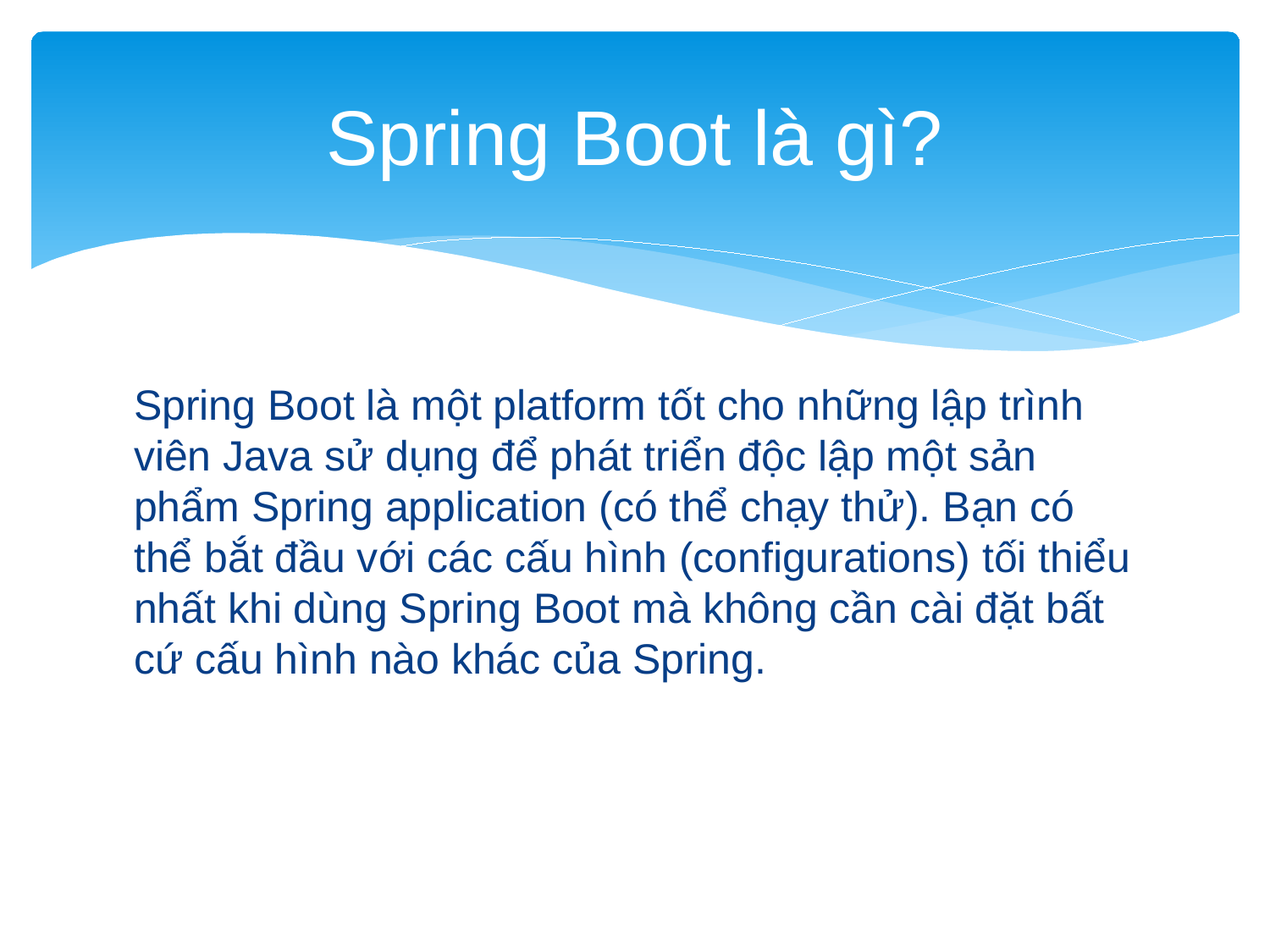

# Spring Boot là gì?
Spring Boot là một platform tốt cho những lập trình viên Java sử dụng để phát triển độc lập một sản phẩm Spring application (có thể chạy thử). Bạn có thể bắt đầu với các cấu hình (configurations) tối thiểu nhất khi dùng Spring Boot mà không cần cài đặt bất cứ cấu hình nào khác của Spring.